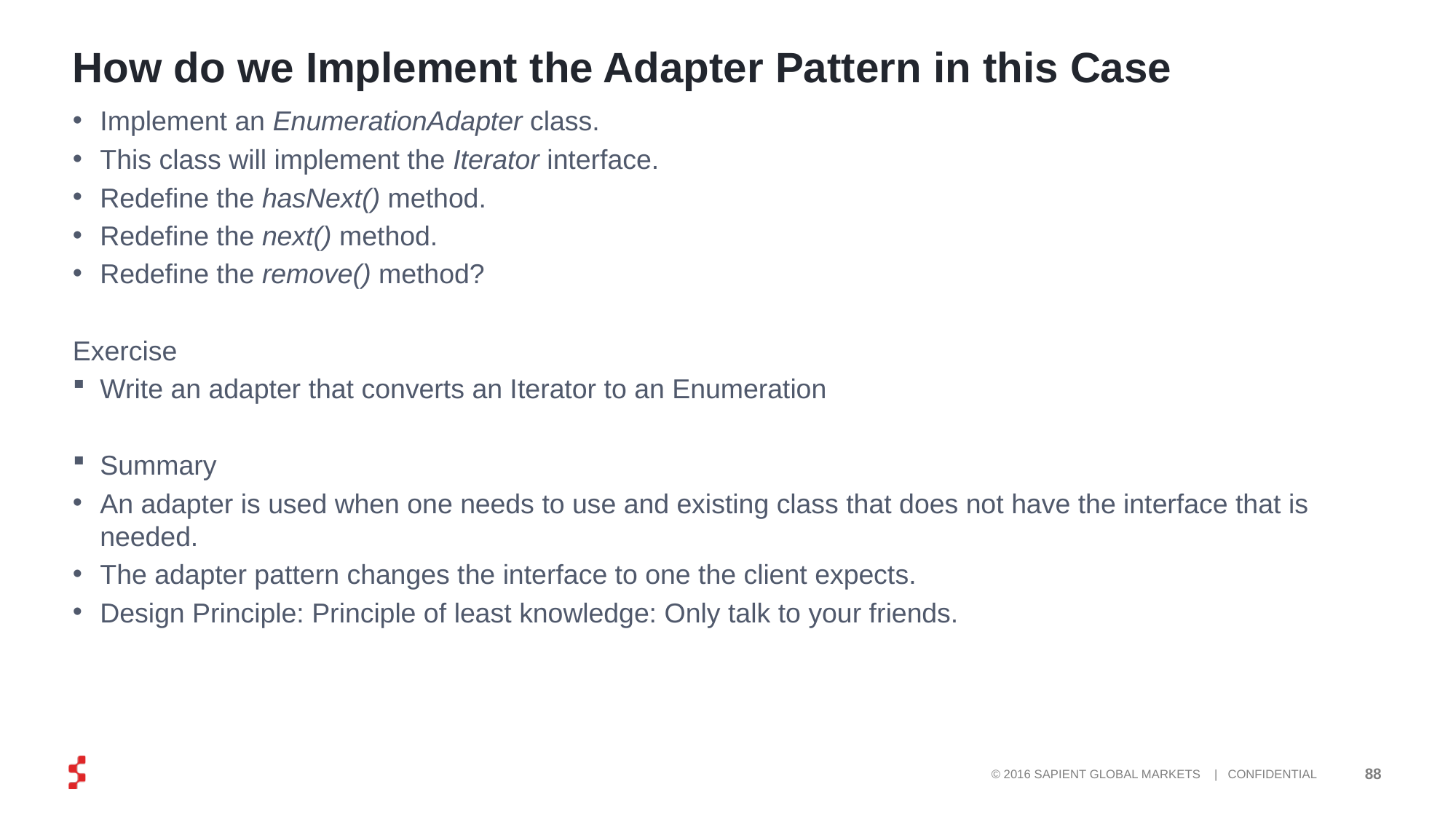

# How do we Implement the Adapter Pattern in this Case
Implement an EnumerationAdapter class.
This class will implement the Iterator interface.
Redefine the hasNext() method.
Redefine the next() method.
Redefine the remove() method?

Exercise
Write an adapter that converts an Iterator to an Enumeration

Summary
An adapter is used when one needs to use and existing class that does not have the interface that is needed.
The adapter pattern changes the interface to one the client expects.
Design Principle: Principle of least knowledge: Only talk to your friends.